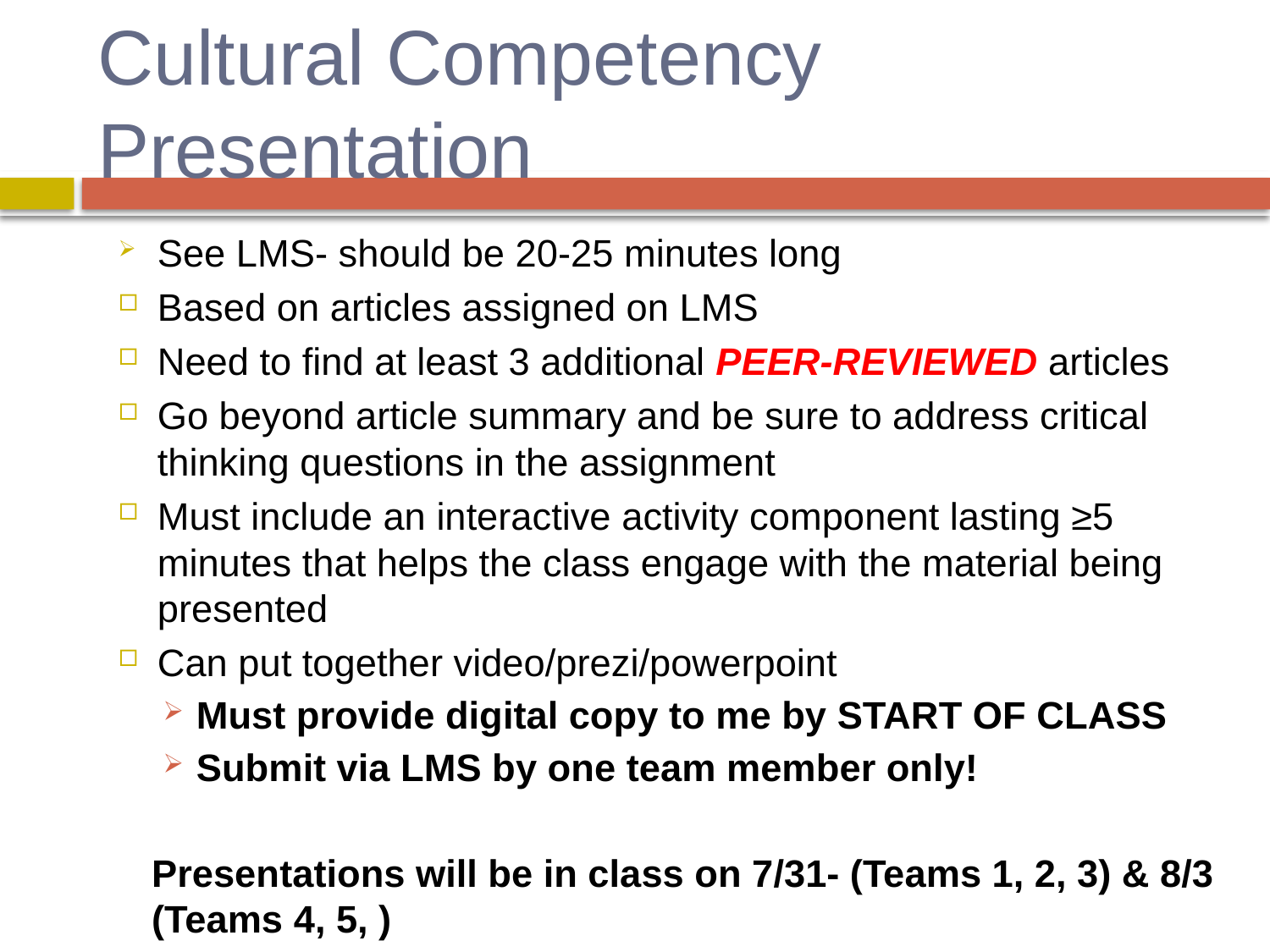

# Cultural Competency Presentation
See LMS- should be 20-25 minutes long
Based on articles assigned on LMS
Need to find at least 3 additional PEER-REVIEWED articles
Go beyond article summary and be sure to address critical thinking questions in the assignment
Must include an interactive activity component lasting ≥5 minutes that helps the class engage with the material being presented
Can put together video/prezi/powerpoint
Must provide digital copy to me by START OF CLASS
Submit via LMS by one team member only!

Presentations will be in class on 7/31- (Teams 1, 2, 3) & 8/3  (Teams 4, 5, )